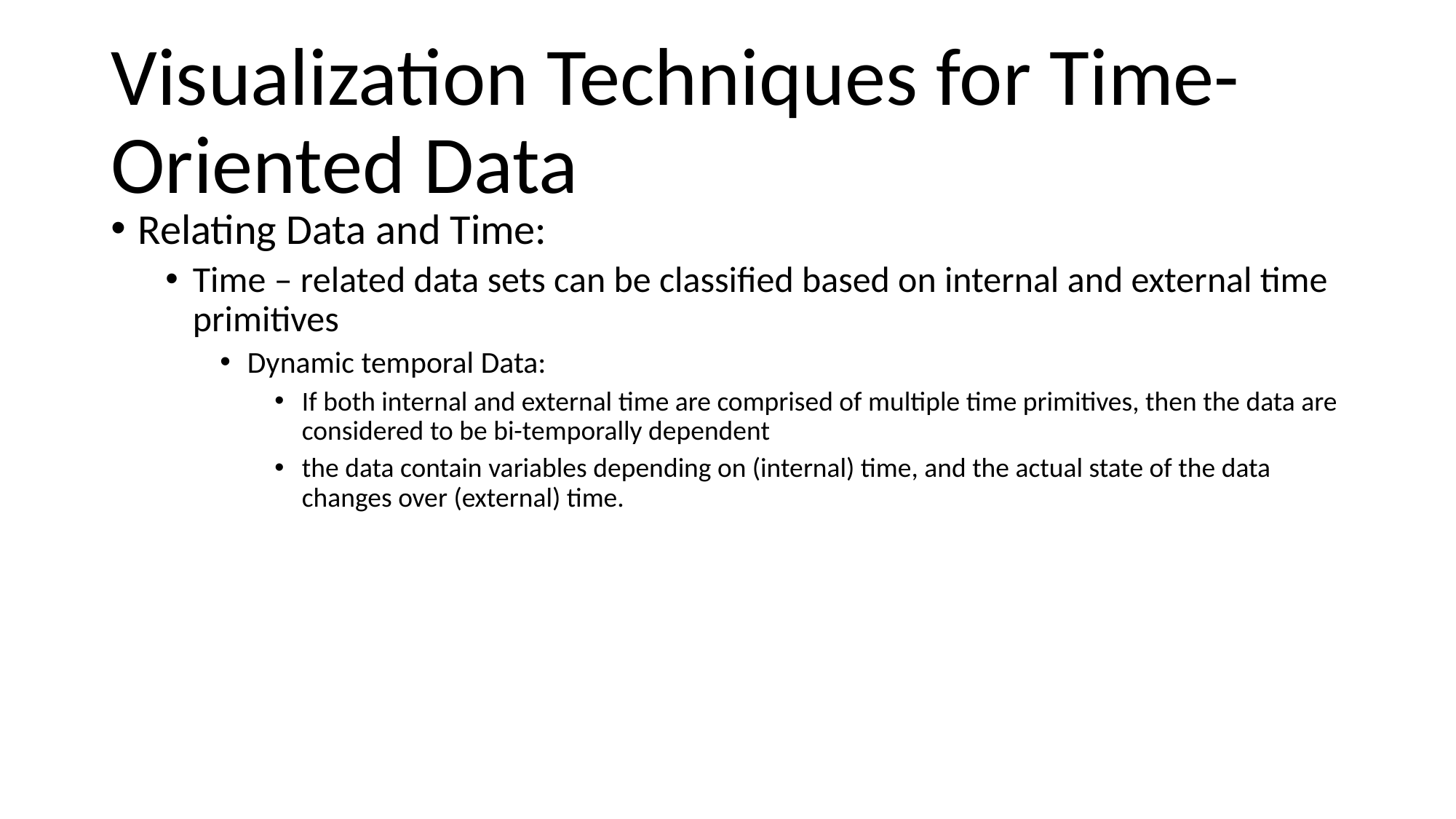

# Visualization Techniques for Time-Oriented Data
Relating Data and Time:
Time – related data sets can be classified based on internal and external time primitives
Dynamic temporal Data:
If both internal and external time are comprised of multiple time primitives, then the data are considered to be bi-temporally dependent
the data contain variables depending on (internal) time, and the actual state of the data changes over (external) time.